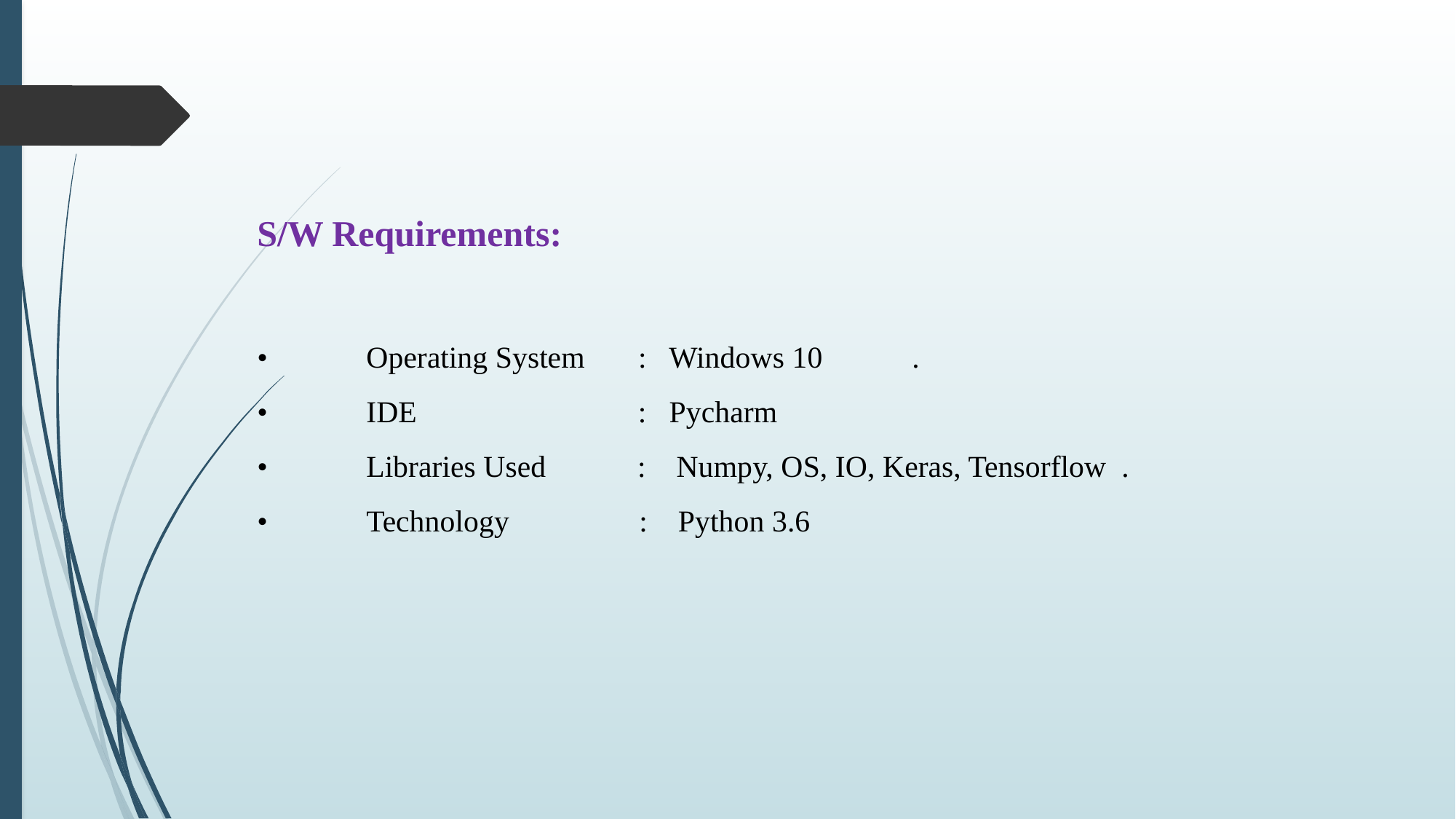

S/W Requirements:

•	Operating System       :   Windows 10	.
•	IDE		       :   Pycharm
•	Libraries Used            :    Numpy, OS, IO, Keras, Tensorflow  .
•	Technology                 :    Python 3.6